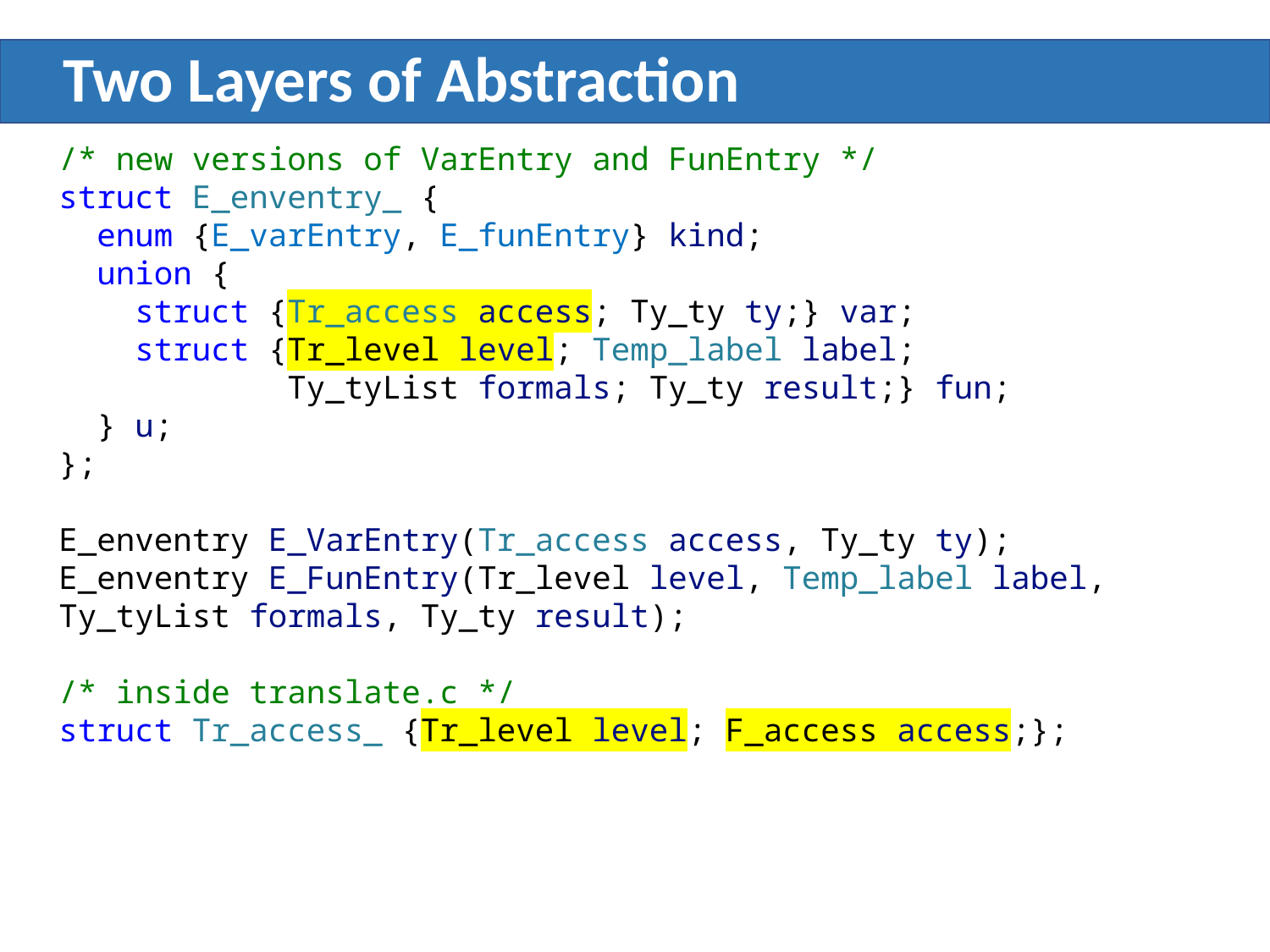

# Two Layers of Abstraction
/* new versions of VarEntry and FunEntry */
struct E_enventry_ {
  enum {E_varEntry, E_funEntry} kind;
  union {
    struct {Tr_access access; Ty_ty ty;} var;
    struct {Tr_level level; Temp_label label;
            Ty_tyList formals; Ty_ty result;} fun;
  } u;
};

E_enventry E_VarEntry(Tr_access access, Ty_ty ty);
E_enventry E_FunEntry(Tr_level level, Temp_label label,
Ty_tyList formals, Ty_ty result);
/* inside translate.c */
struct Tr_access_ {Tr_level level; F_access access;};